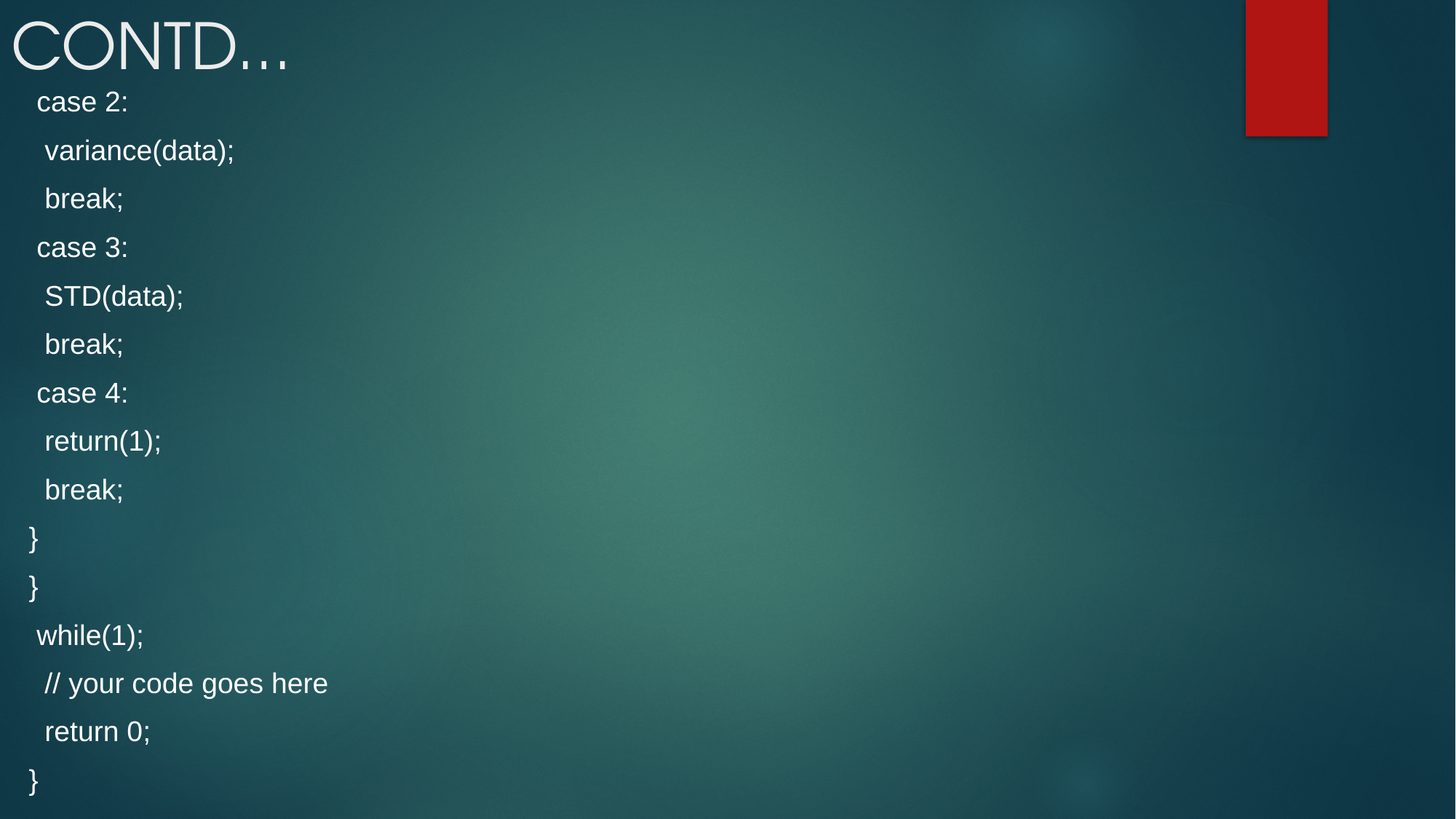

# CONTD…
 case 2:
  variance(data);
  break;
 case 3:
  STD(data);
  break;
 case 4:
  return(1);
  break;
}
}
 while(1);
  // your code goes here
  return 0;
}